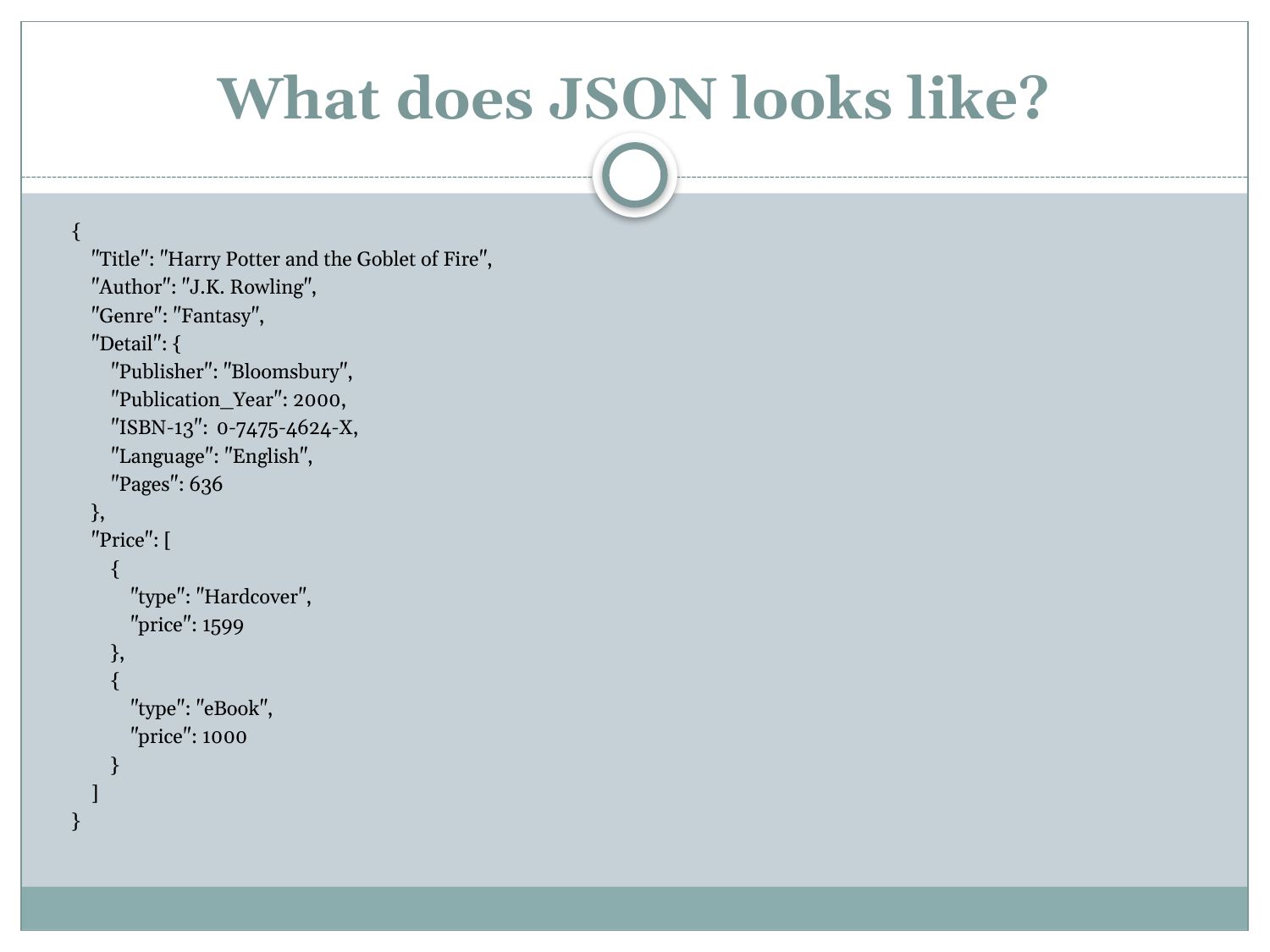

# What does JSON looks like?
{
    "Title": "Harry Potter and the Goblet of Fire",
    "Author": "J.K. Rowling",
    "Genre": "Fantasy",
    "Detail": {
        "Publisher": "Bloomsbury",
        "Publication_Year": 2000,
        "ISBN-13": 	0-7475-4624-X,
        "Language": "English",
        "Pages": 636
    },
    "Price": [
        {
            "type": "Hardcover",
            "price": 1599
        },
        {
            "type": "eBook",
            "price": 1000
        }
    ]
}